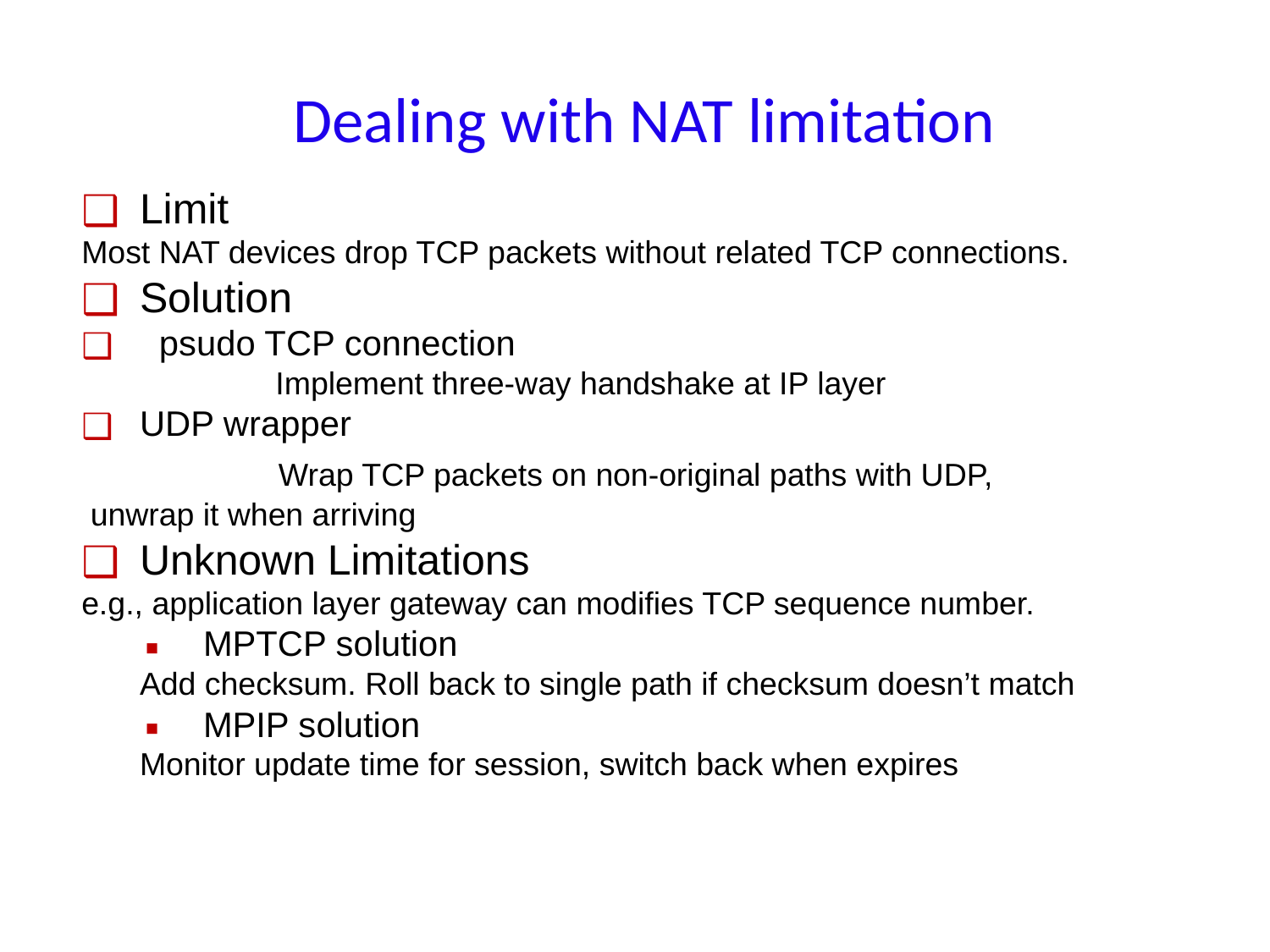

# Dealing with NAT limitation
Limit
Most NAT devices drop TCP packets without related TCP connections.
Solution
  psudo TCP connection
		 Implement three-way handshake at IP layer
UDP wrapper
		 Wrap TCP packets on non-original paths with UDP,
 unwrap it when arriving
Unknown Limitations
e.g., application layer gateway can modifies TCP sequence number.
MPTCP solution
	Add checksum. Roll back to single path if checksum doesn’t match
MPIP solution
	Monitor update time for session, switch back when expires